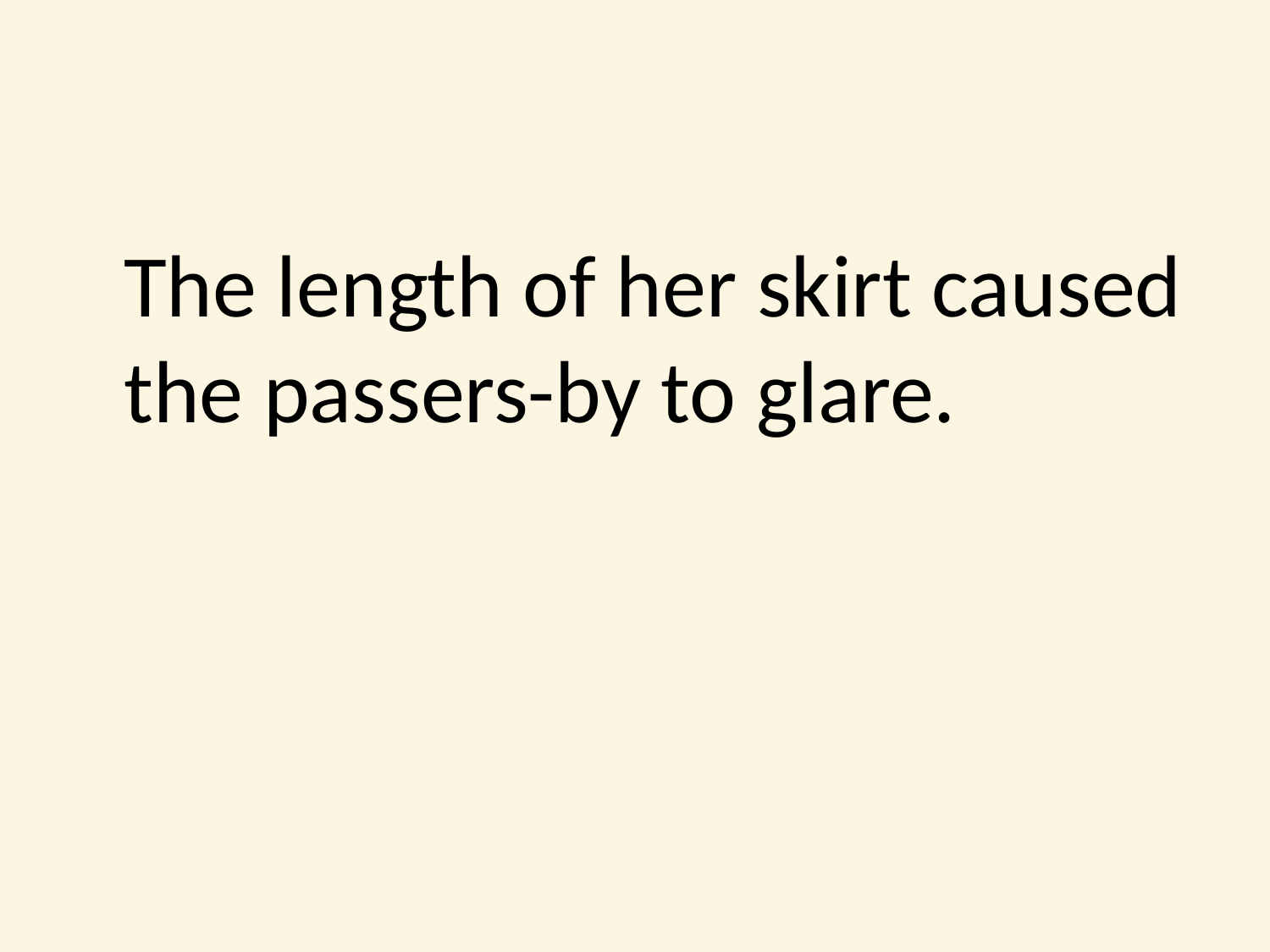

#
	The length of her skirt caused the passers-by to glare.